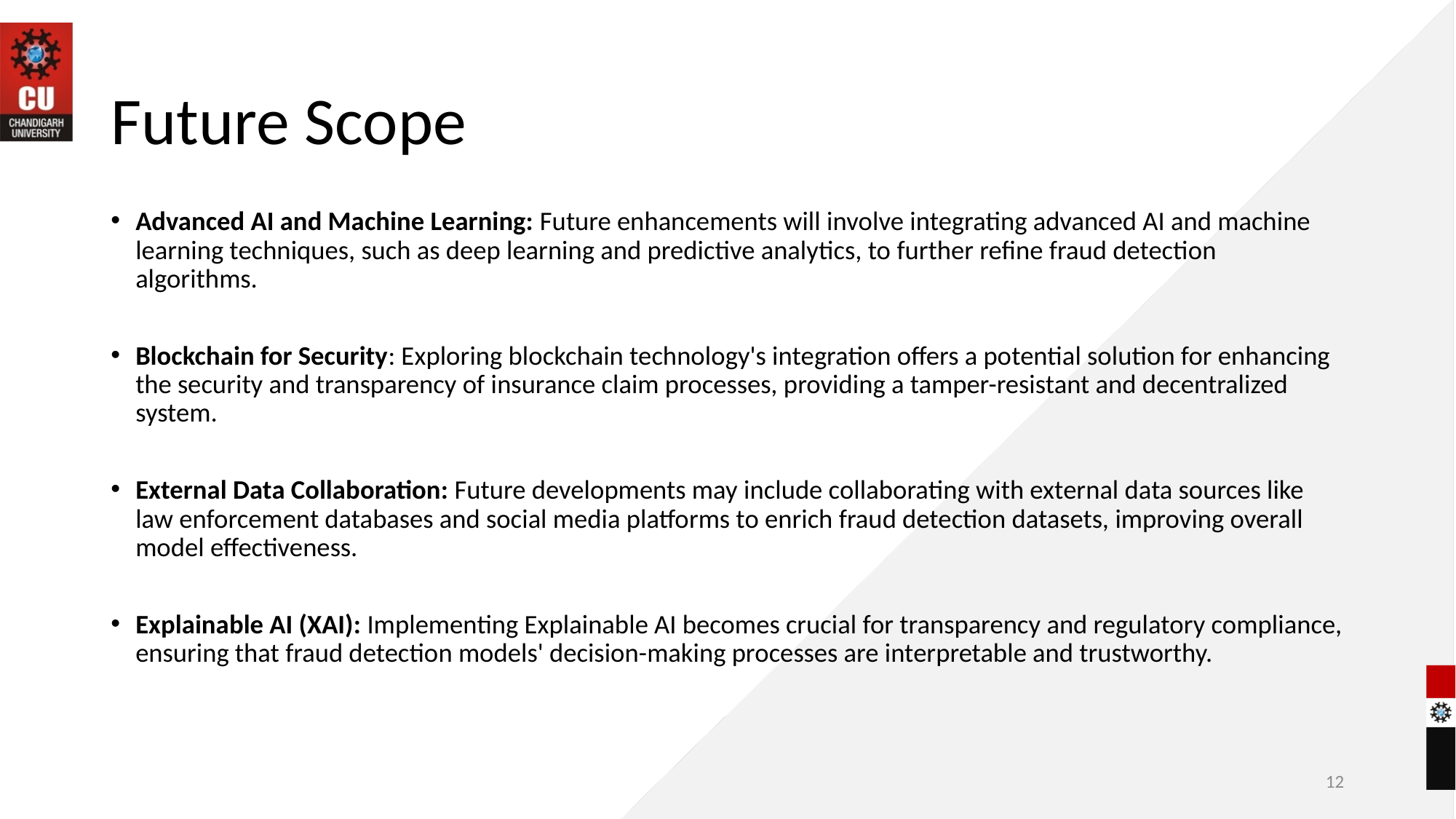

# Future Scope
Advanced AI and Machine Learning: Future enhancements will involve integrating advanced AI and machine learning techniques, such as deep learning and predictive analytics, to further refine fraud detection algorithms.

Blockchain for Security: Exploring blockchain technology's integration offers a potential solution for enhancing the security and transparency of insurance claim processes, providing a tamper-resistant and decentralized system.

External Data Collaboration: Future developments may include collaborating with external data sources like law enforcement databases and social media platforms to enrich fraud detection datasets, improving overall model effectiveness.

Explainable AI (XAI): Implementing Explainable AI becomes crucial for transparency and regulatory compliance, ensuring that fraud detection models' decision-making processes are interpretable and trustworthy.
12